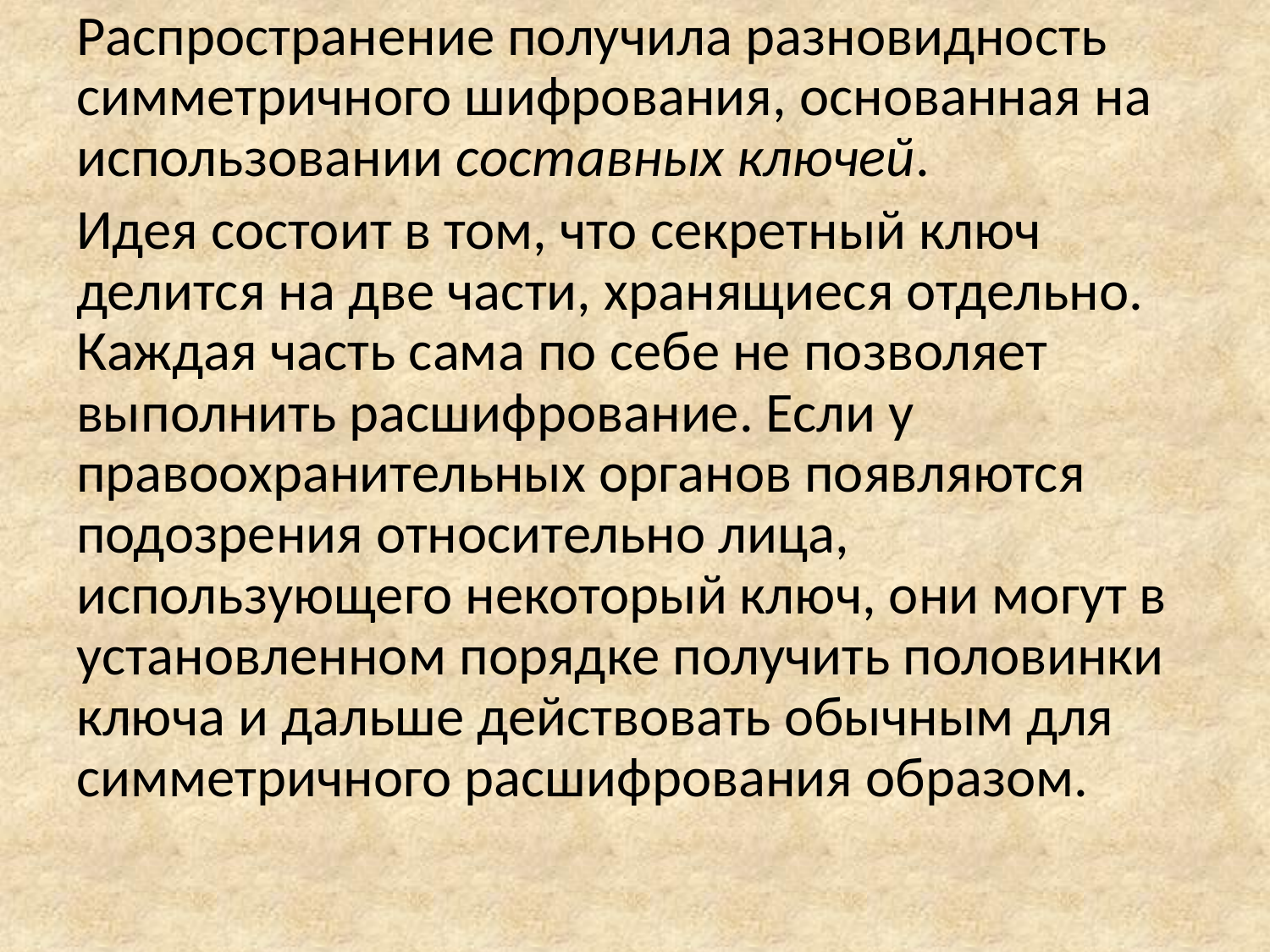

Распространение получила разновидность симметричного шифрования, основанная на использовании составных ключей.
Идея состоит в том, что секретный ключ делится на две части, хранящиеся отдельно. Каждая часть сама по себе не позволяет выполнить расшифрование. Если у правоохранительных органов появляются подозрения относительно лица, использующего некоторый ключ, они могут в установленном порядке получить половинки ключа и дальше действовать обычным для симметричного расшифрования образом.